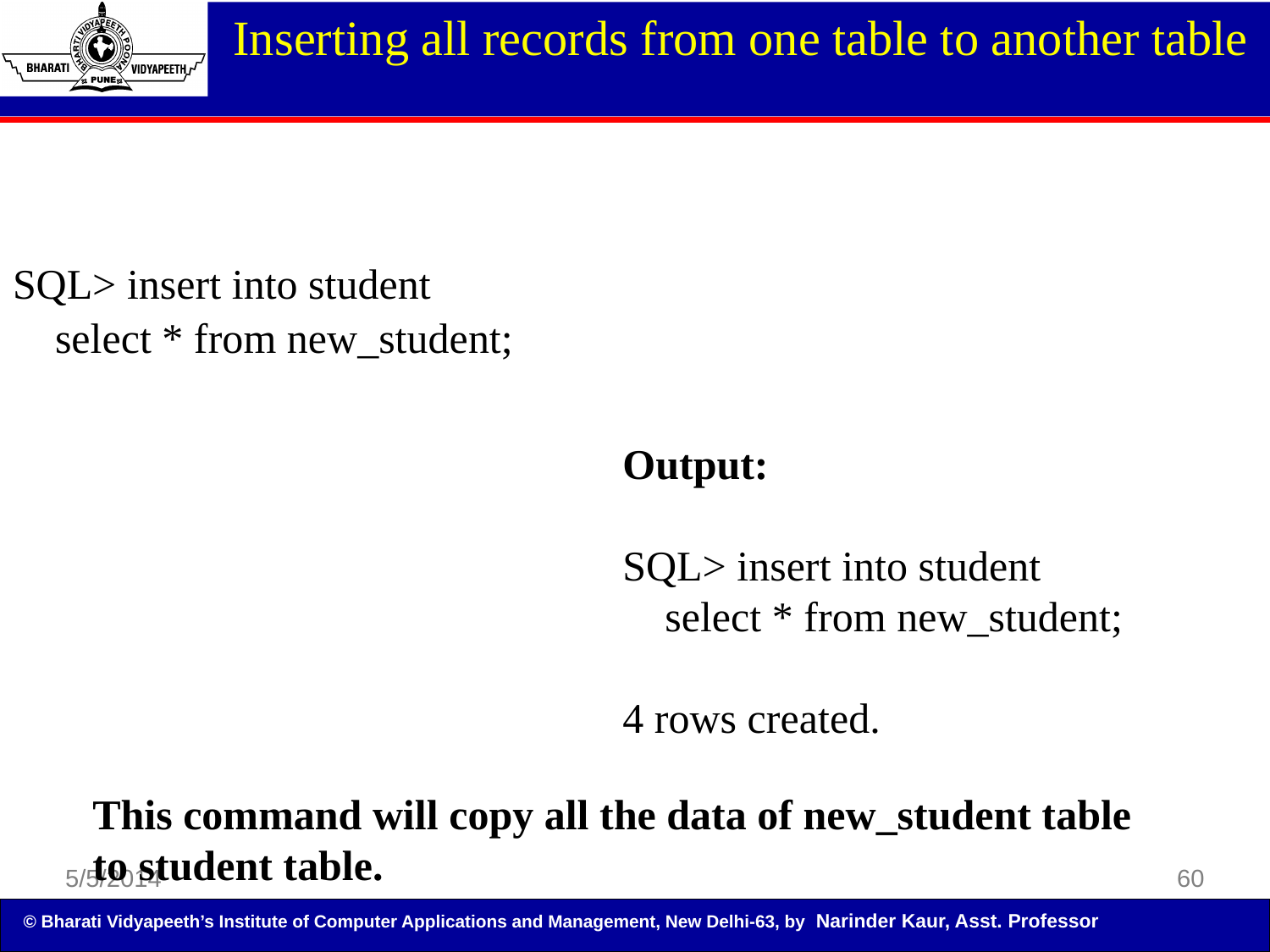

Inserting all records from one table to another table
SQL> insert into student
    select * from new_student;
Output:

SQL> insert into student
    select * from new_student;

4 rows created.
This command will copy all the data of new_student table to student table.
5/5/2014
60